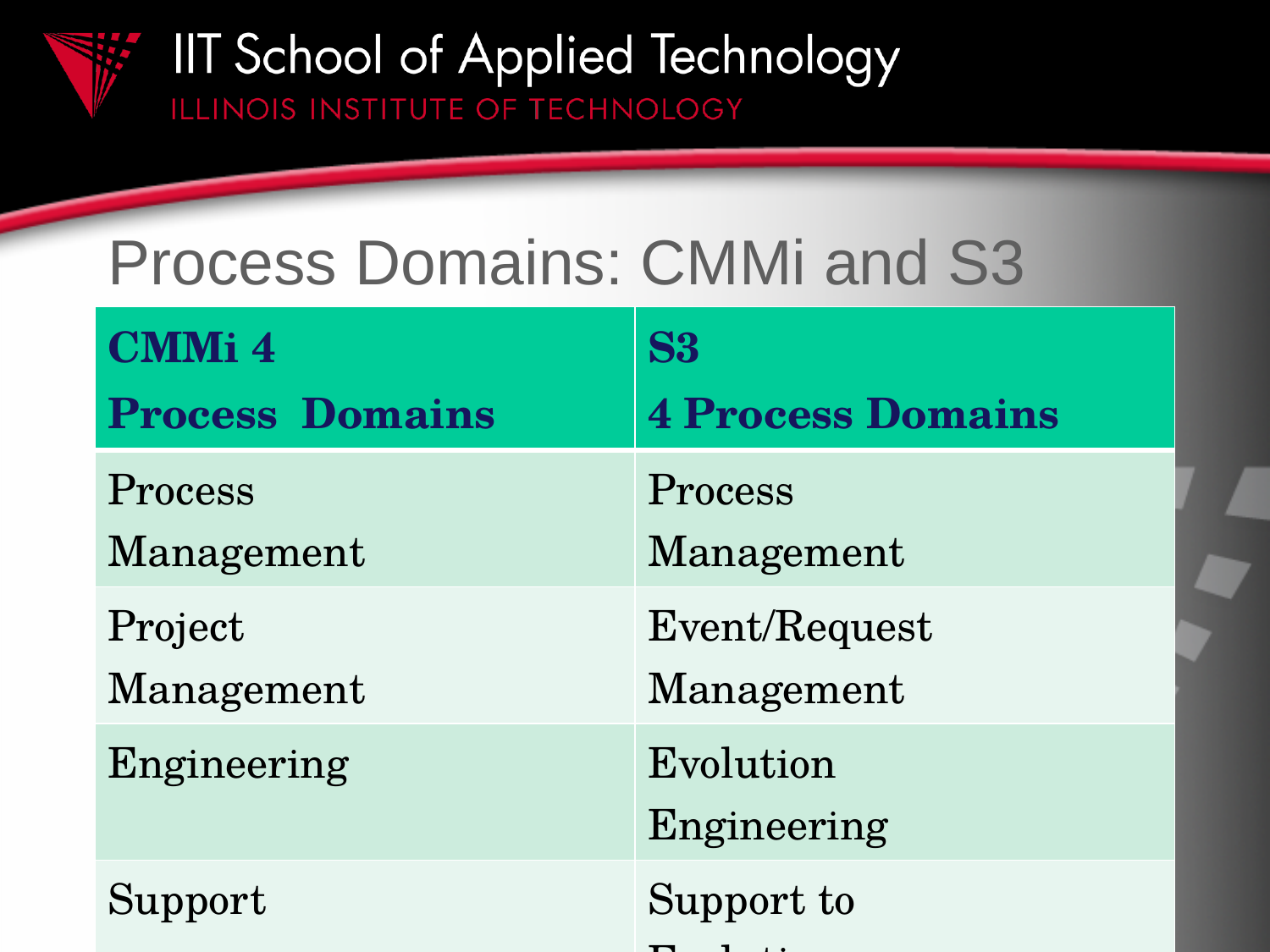

# Process Domains: CMMi and S3
| CMMi 4 Process Domains | S3 4 Process Domains |
| --- | --- |
| Process Management | Process Management |
| Project Management | Event/Request Management |
| Engineering | Evolution Engineering |
| Support | Support to Evolution Engineering |